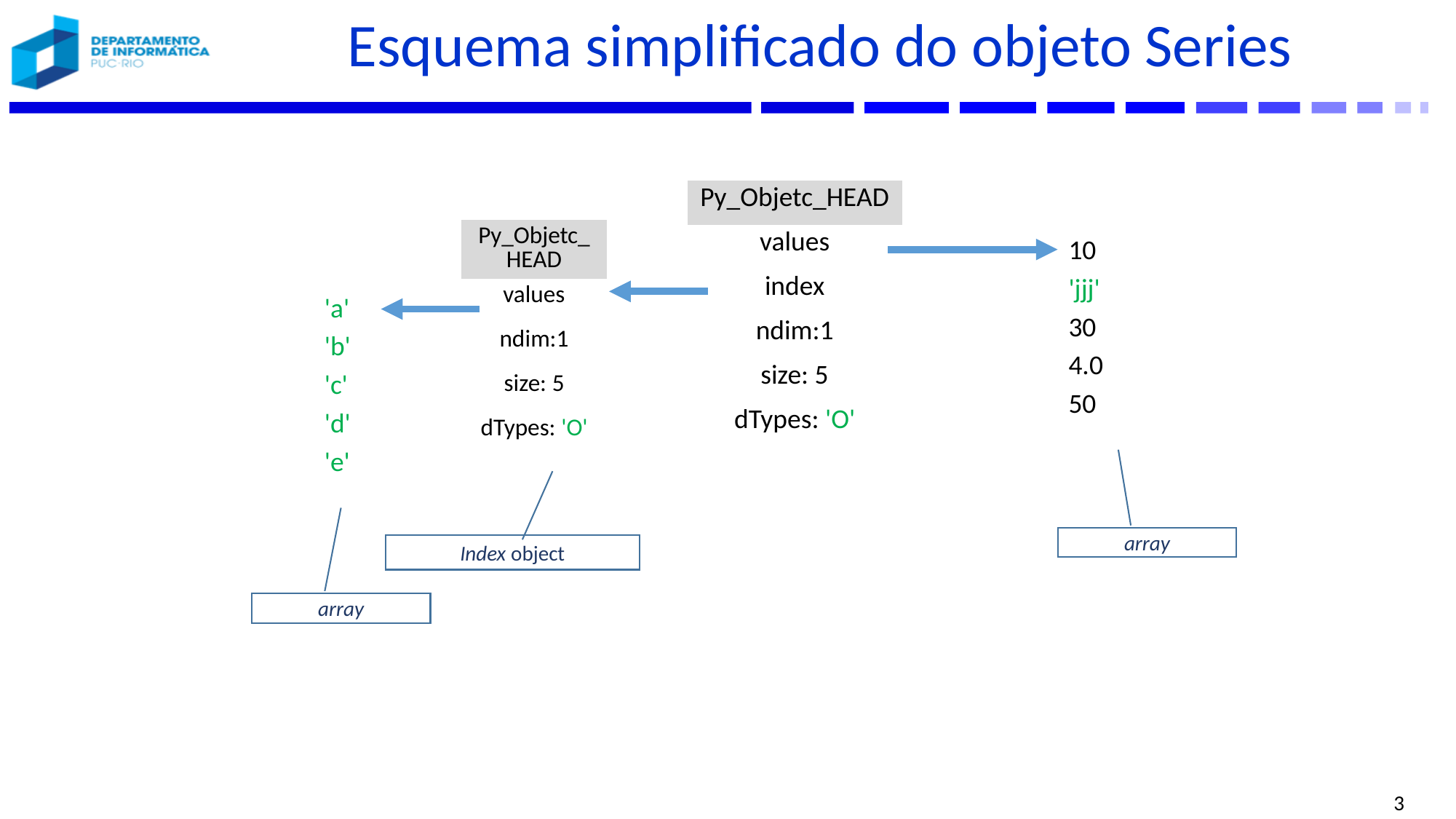

# Esquema simplificado do objeto Series
| Py\_Objetc\_HEAD |
| --- |
| values |
| index |
| ndim:1 |
| size: 5 |
| dTypes: 'O' |
| Py\_Objetc\_HEAD |
| --- |
| values |
| ndim:1 |
| size: 5 |
| dTypes: 'O' |
| 10 |
| --- |
| 'jjj' |
| 30 |
| 4.0 |
| 50 |
| 'a' |
| --- |
| 'b' |
| 'c' |
| 'd' |
| 'e' |
array
Index object
array
3